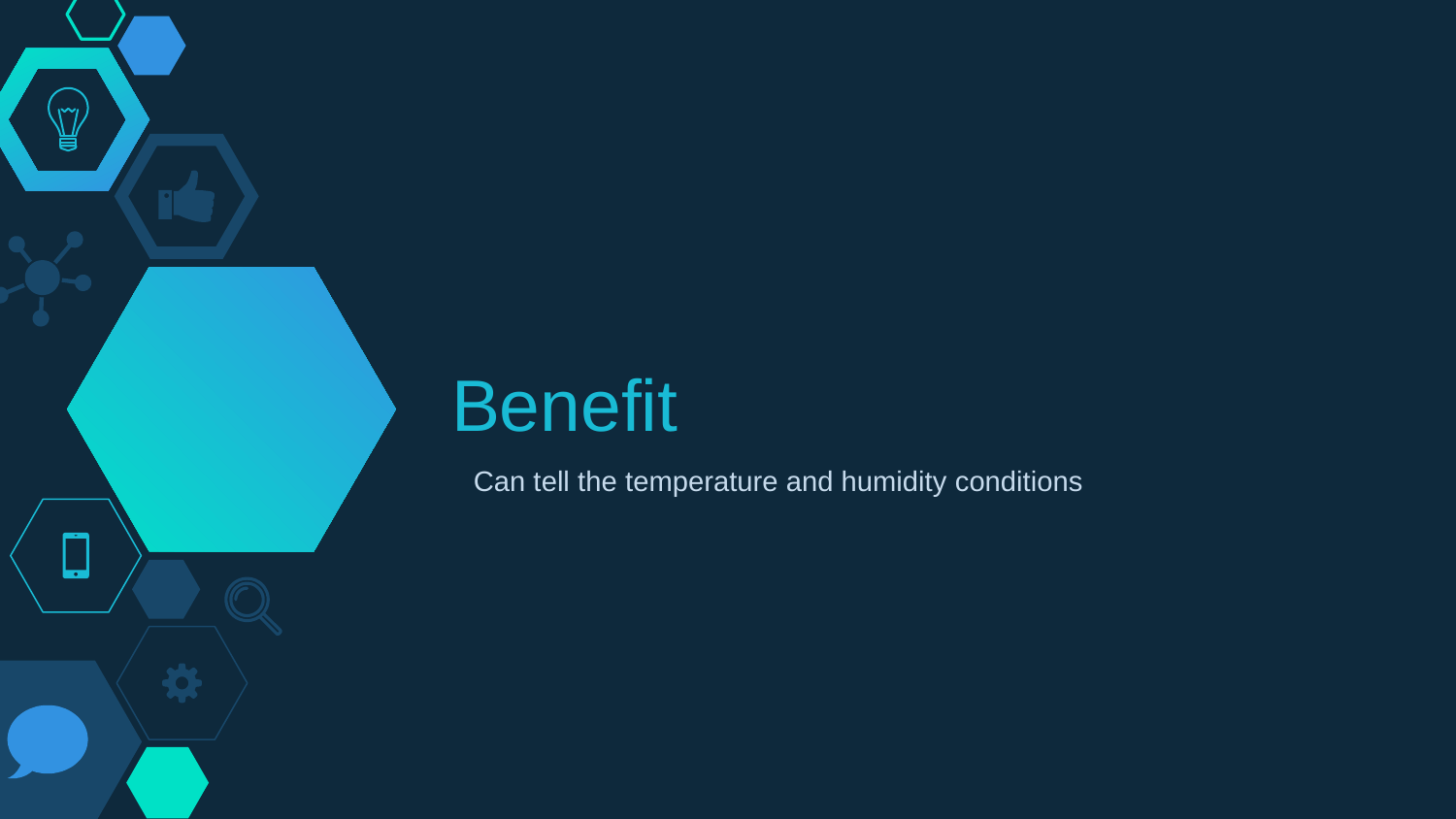

# Benefit
Can tell the temperature and humidity conditions